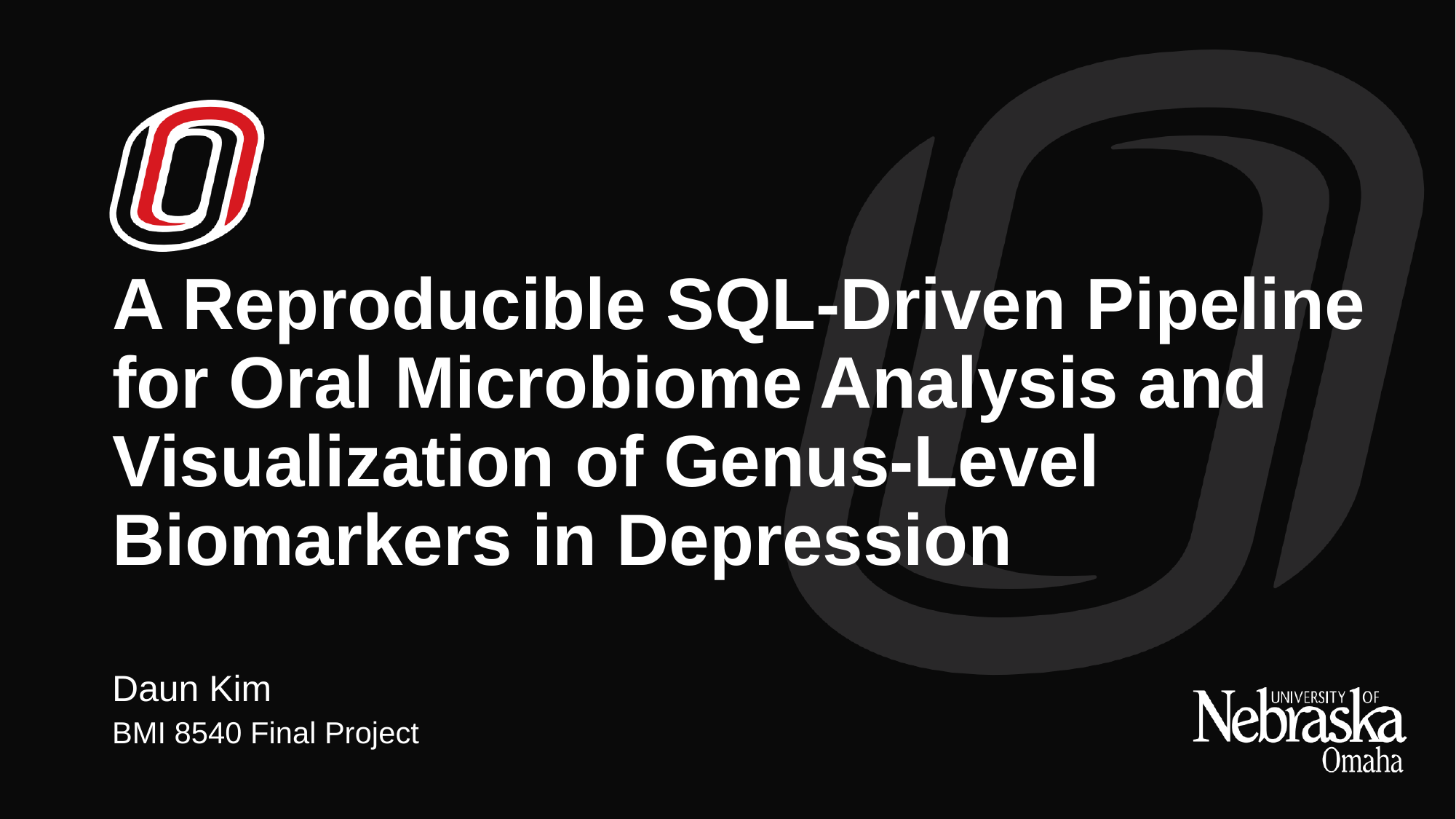

# A Reproducible SQL-Driven Pipeline for Oral Microbiome Analysis and Visualization of Genus-Level Biomarkers in Depression
Daun Kim
BMI 8540 Final Project